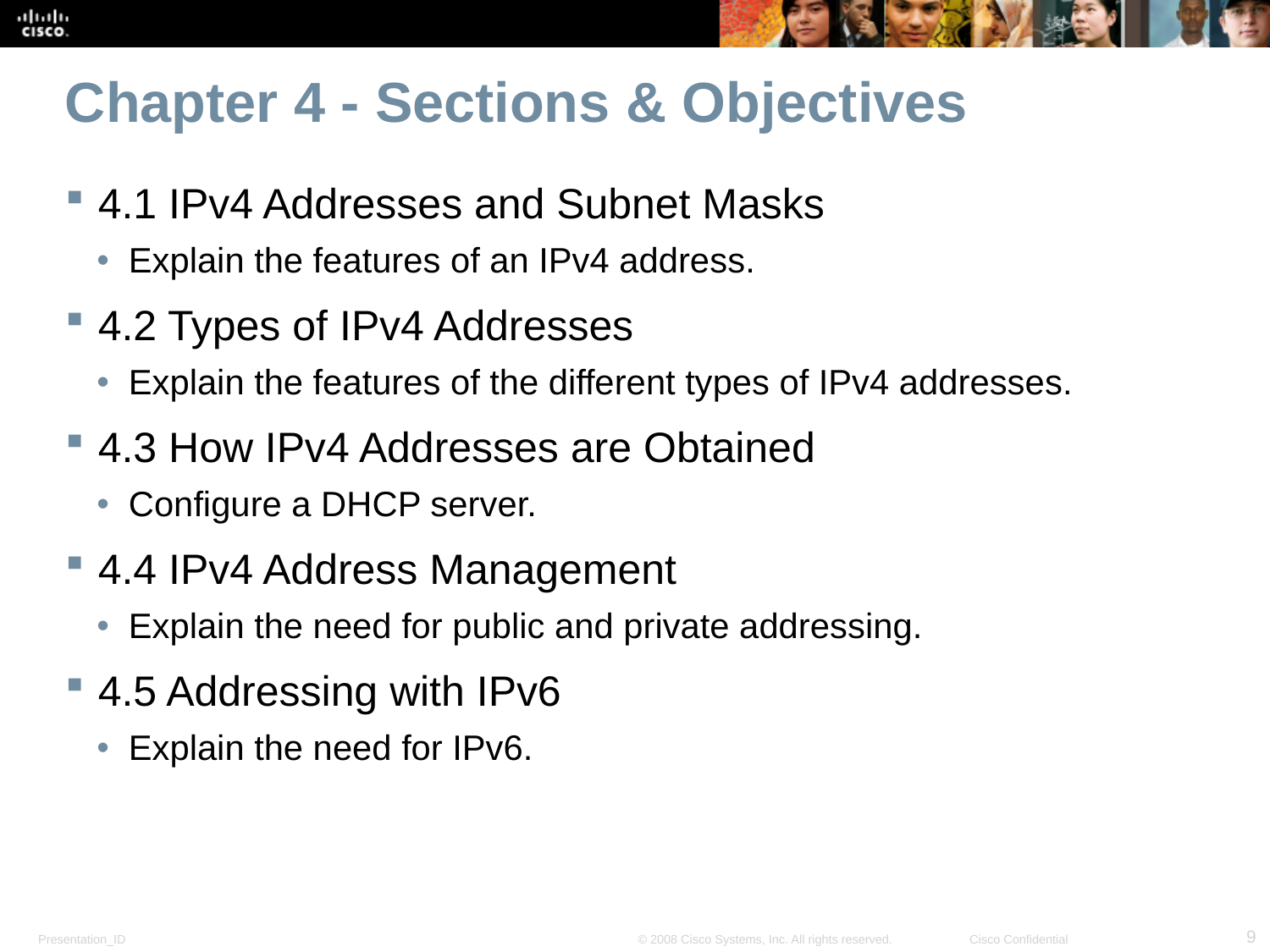

# Chapter 4 - Sections & Objectives
4.1 IPv4 Addresses and Subnet Masks
Explain the features of an IPv4 address.
4.2 Types of IPv4 Addresses
Explain the features of the different types of IPv4 addresses.
4.3 How IPv4 Addresses are Obtained
Configure a DHCP server.
4.4 IPv4 Address Management
Explain the need for public and private addressing.
4.5 Addressing with IPv6
Explain the need for IPv6.